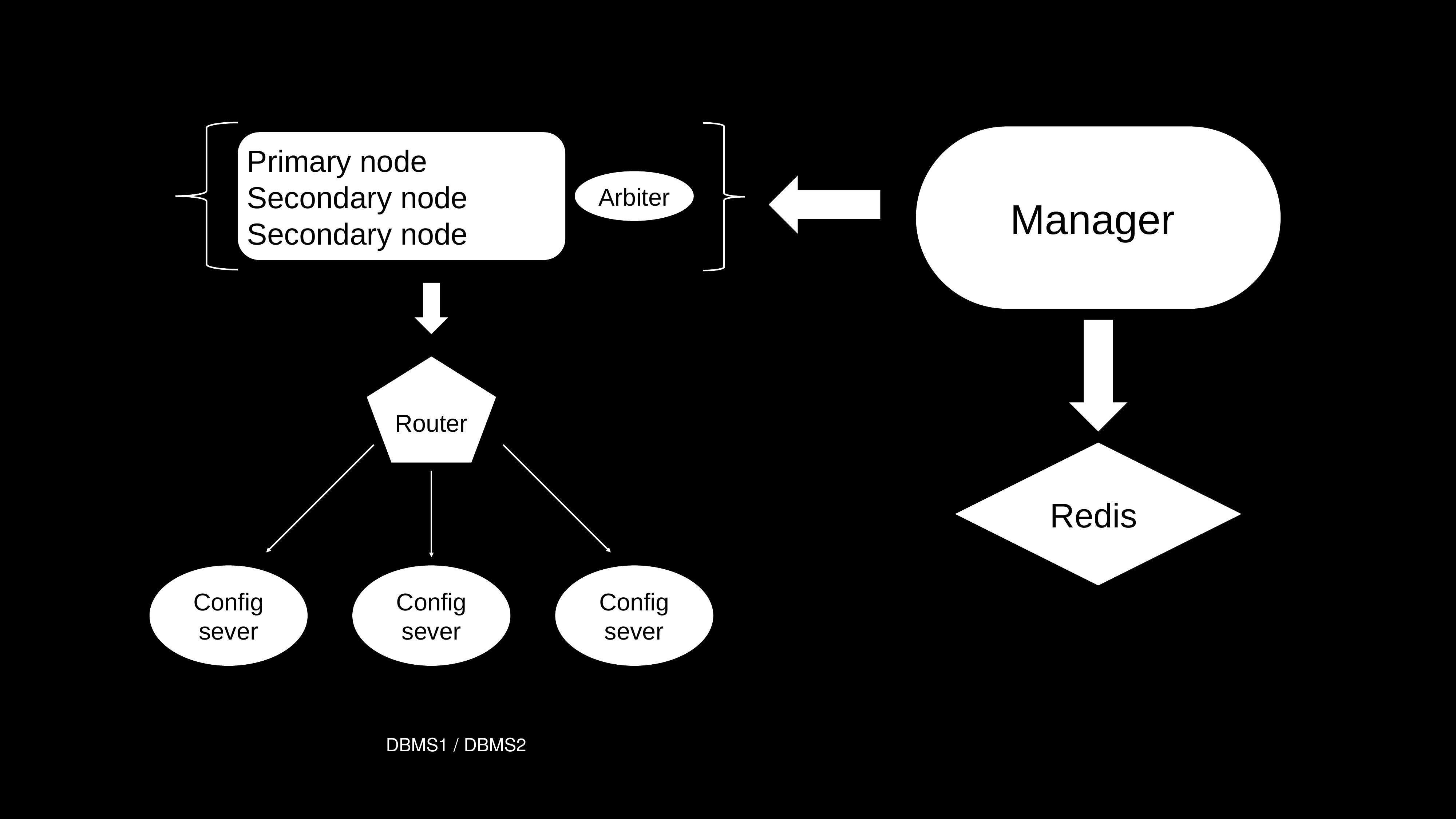

Manager
Primary node
Secondary node
Secondary node

Arbiter

Router
Redis

Config sever
Config sever
Config sever
DBMS1 / DBMS2